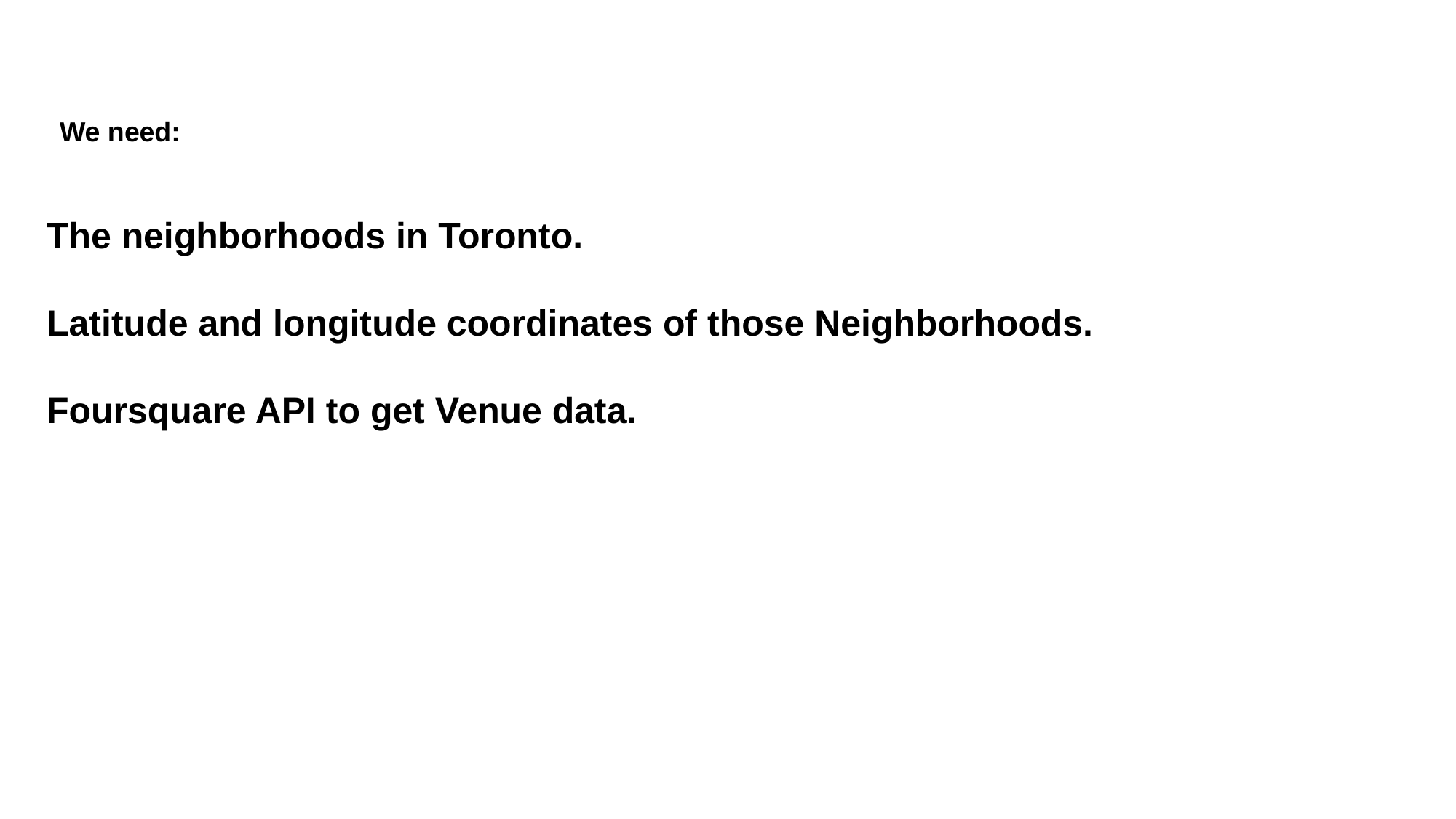

We need:
The neighborhoods in Toronto.

Latitude and longitude coordinates of those Neighborhoods.

Foursquare API to get Venue data.